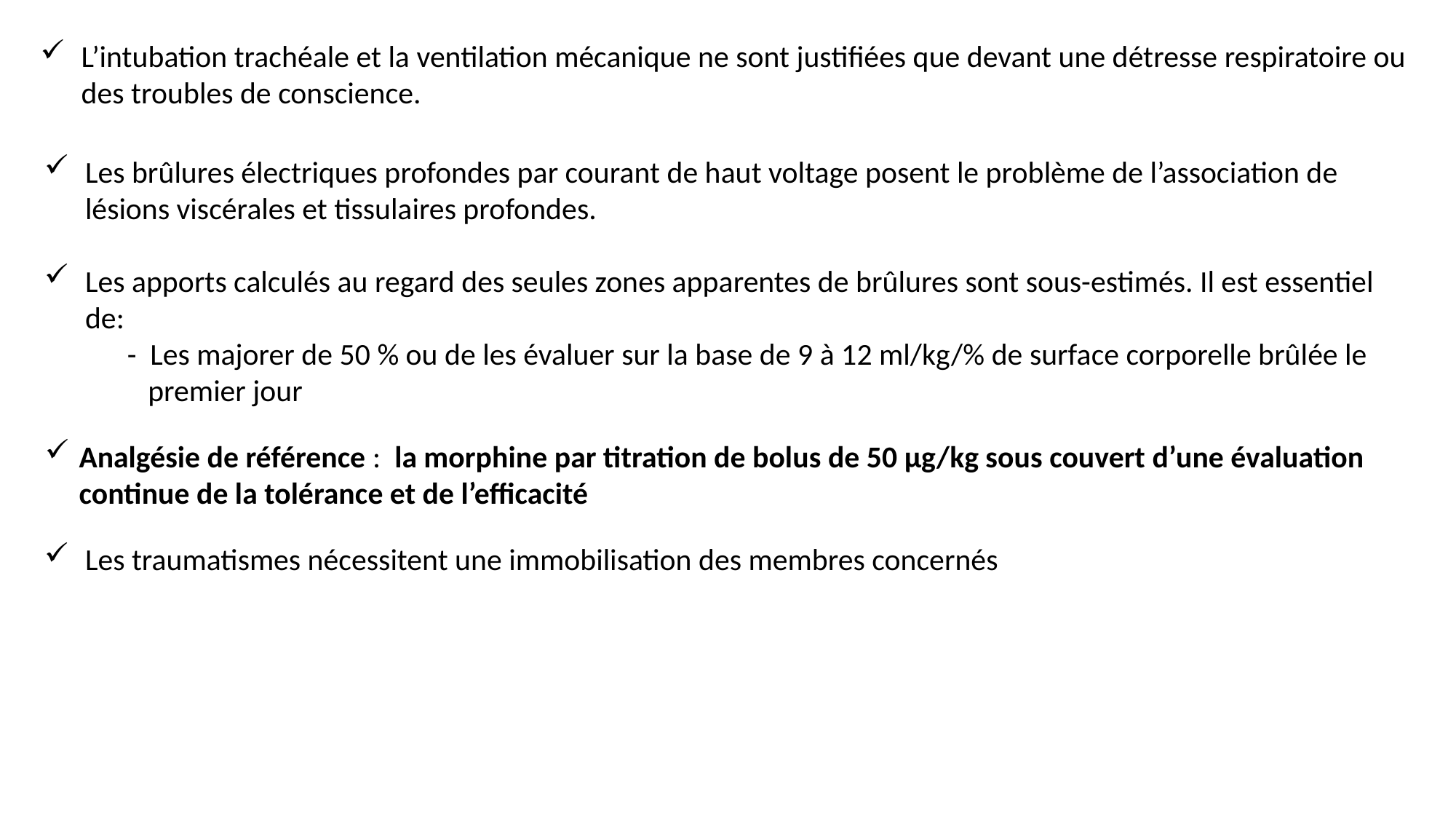

L’intubation trachéale et la ventilation mécanique ne sont justifiées que devant une détresse respiratoire ou des troubles de conscience.
Les brûlures électriques profondes par courant de haut voltage posent le problème de l’association de lésions viscérales et tissulaires profondes.

Les apports calculés au regard des seules zones apparentes de brûlures sont sous-estimés. Il est essentiel  de:
            -  Les majorer de 50 % ou de les évaluer sur la base de 9 à 12 ml/kg/% de surface corporelle brûlée le
               premier jour
Analgésie de référence :  la morphine par titration de bolus de 50 μg/kg sous couvert d’une évaluation continue de la tolérance et de l’efficacité
Les traumatismes nécessitent une immobilisation des membres concernés